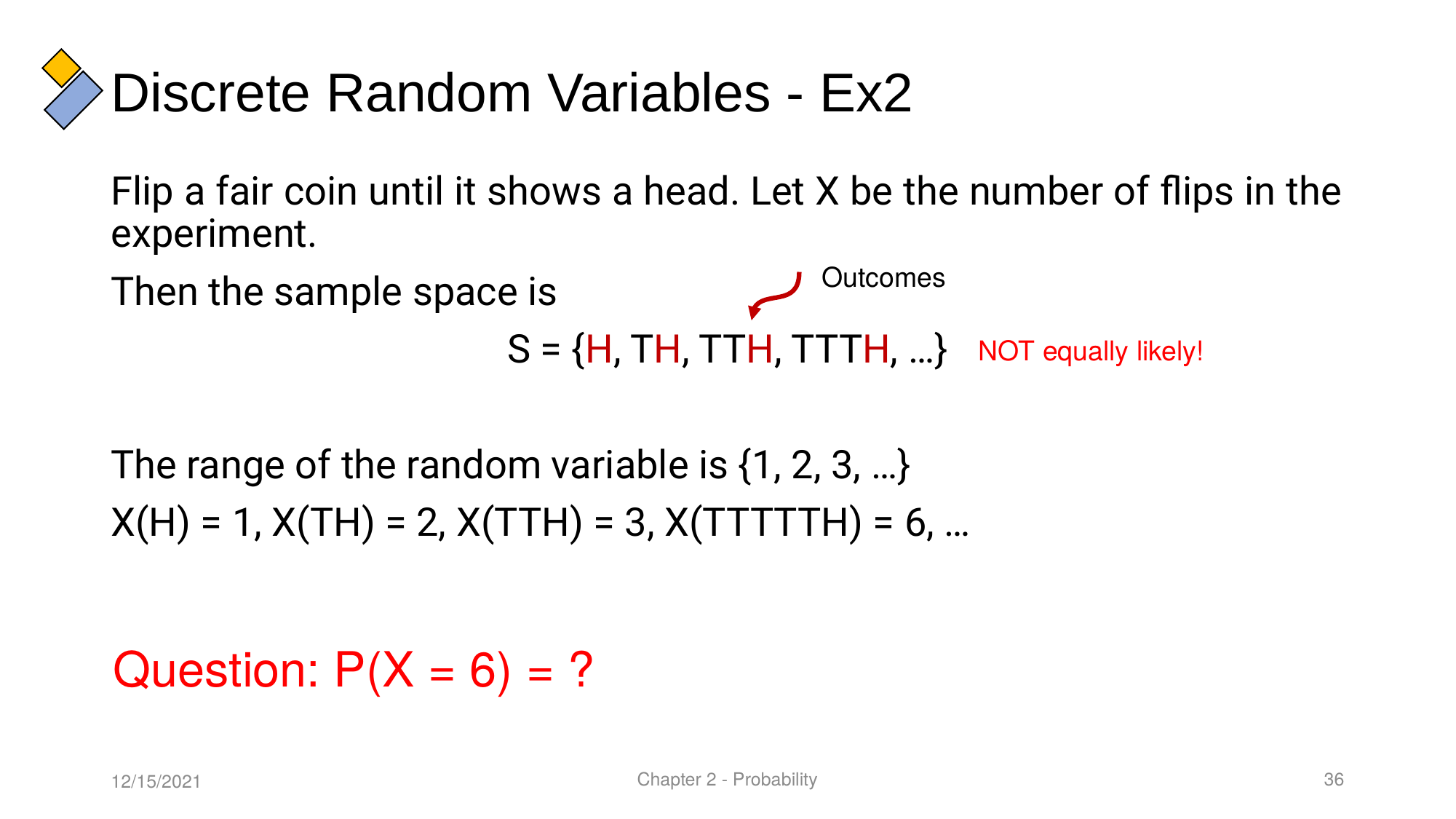

# Discrete Random Variables - Ex2
Flip a fair coin until it shows a head. Let X be the number of flips in the experiment.
Then the sample space is
S = {H, TH, TTH, TTTH, …}

The range of the random variable is {1, 2, 3, …}
X(H) = 1, X(TH) = 2, X(TTH) = 3, X(TTTTTH) = 6, …

Outcomes
NOT equally likely!
Question: P(X = 6) = ?
12/15/2021
Chapter 2 - Probability
36